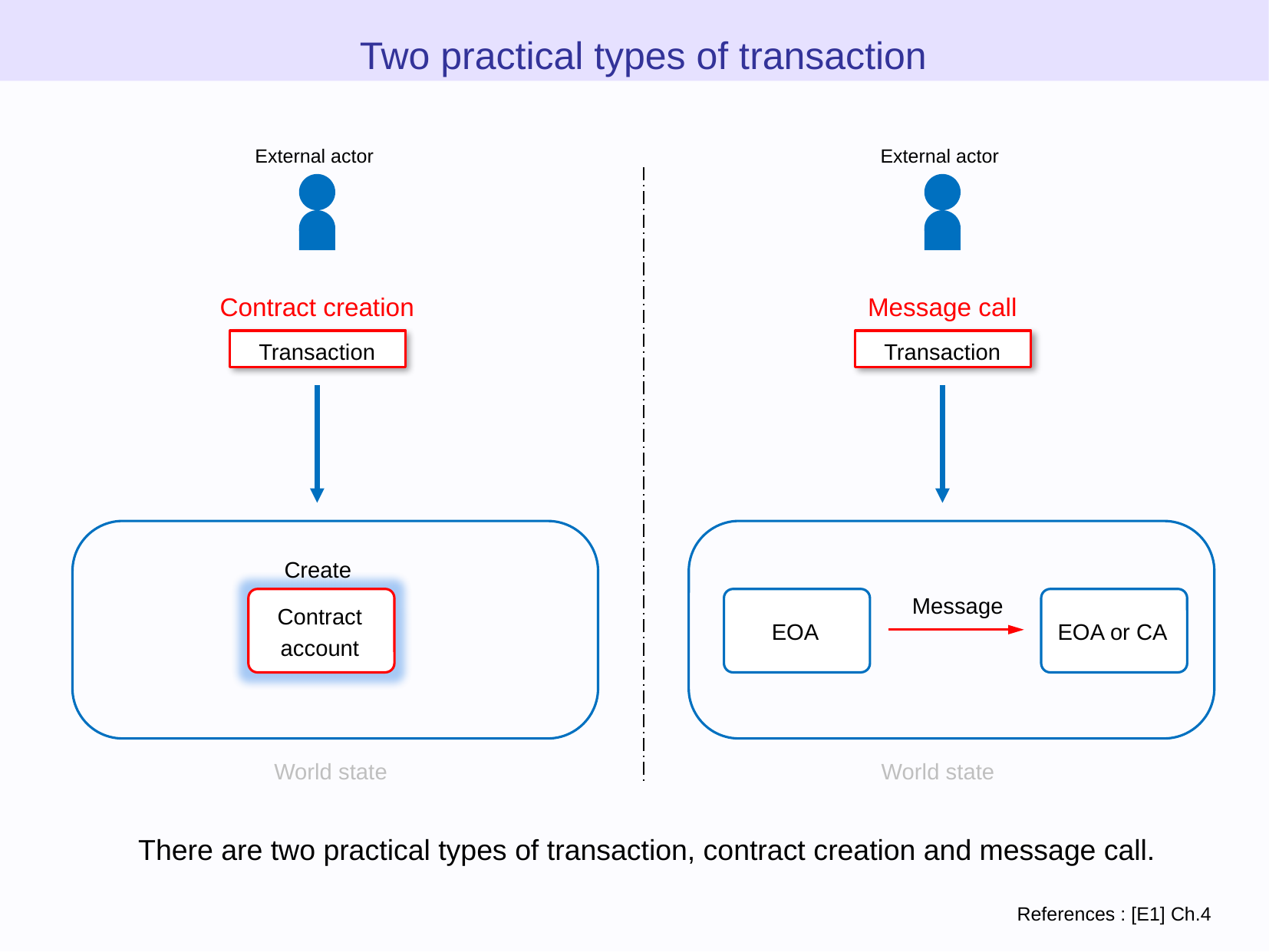

Two practical types of transaction
External actor
External actor

Contract creation
Message call

Transaction
Transaction

Create
Message

Contract
account
EOA
EOA or CA
World state
World state
There are two practical types of transaction, contract creation and message call.
References : [E1] Ch.4